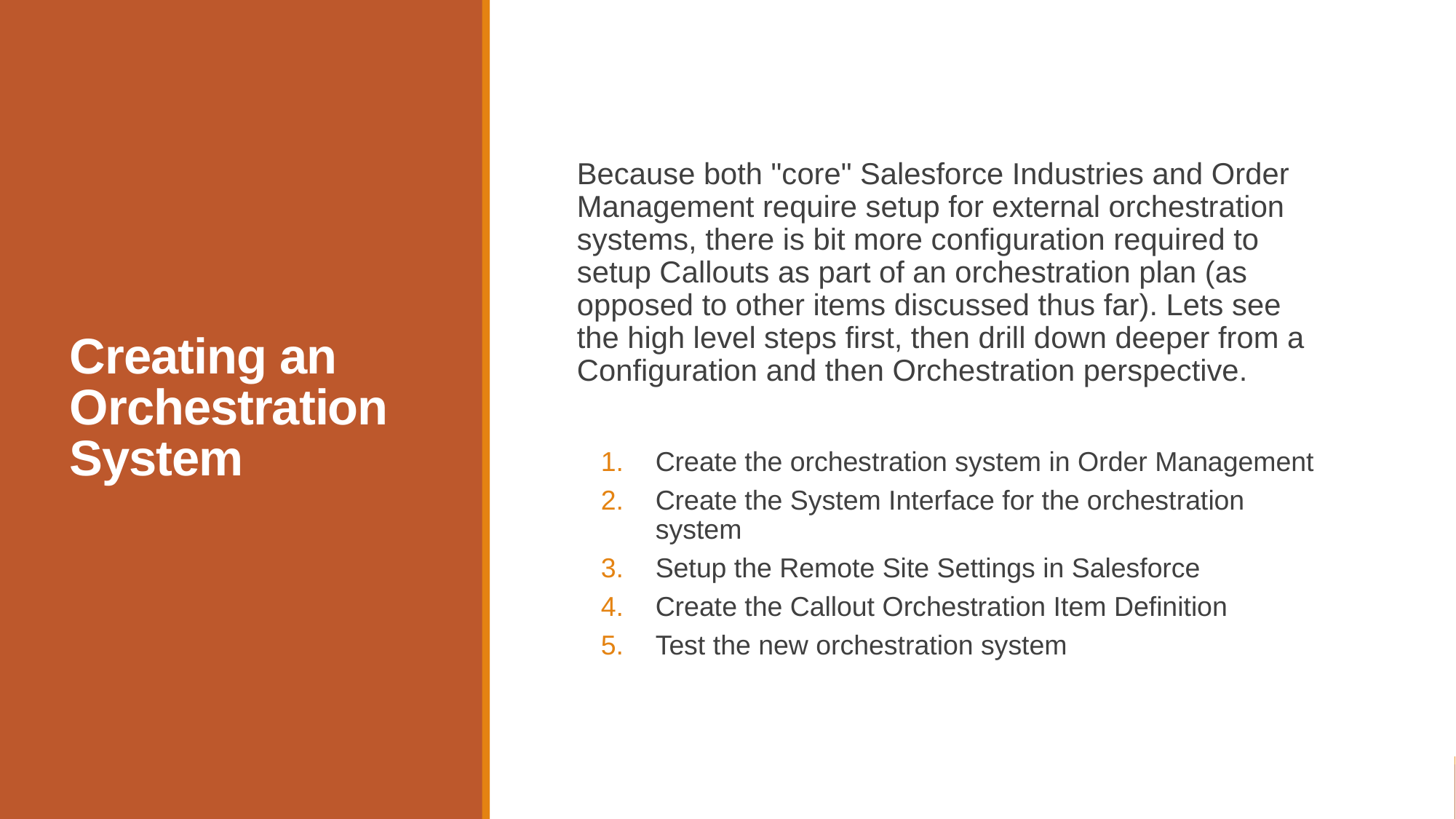

# Creating an Orchestration System
Because both "core" Salesforce Industries and Order Management require setup for external orchestration systems, there is bit more configuration required to setup Callouts as part of an orchestration plan (as opposed to other items discussed thus far). Lets see the high level steps first, then drill down deeper from a Configuration and then Orchestration perspective.

Create the orchestration system in Order Management
Create the System Interface for the orchestration system
Setup the Remote Site Settings in Salesforce
Create the Callout Orchestration Item Definition
Test the new orchestration system